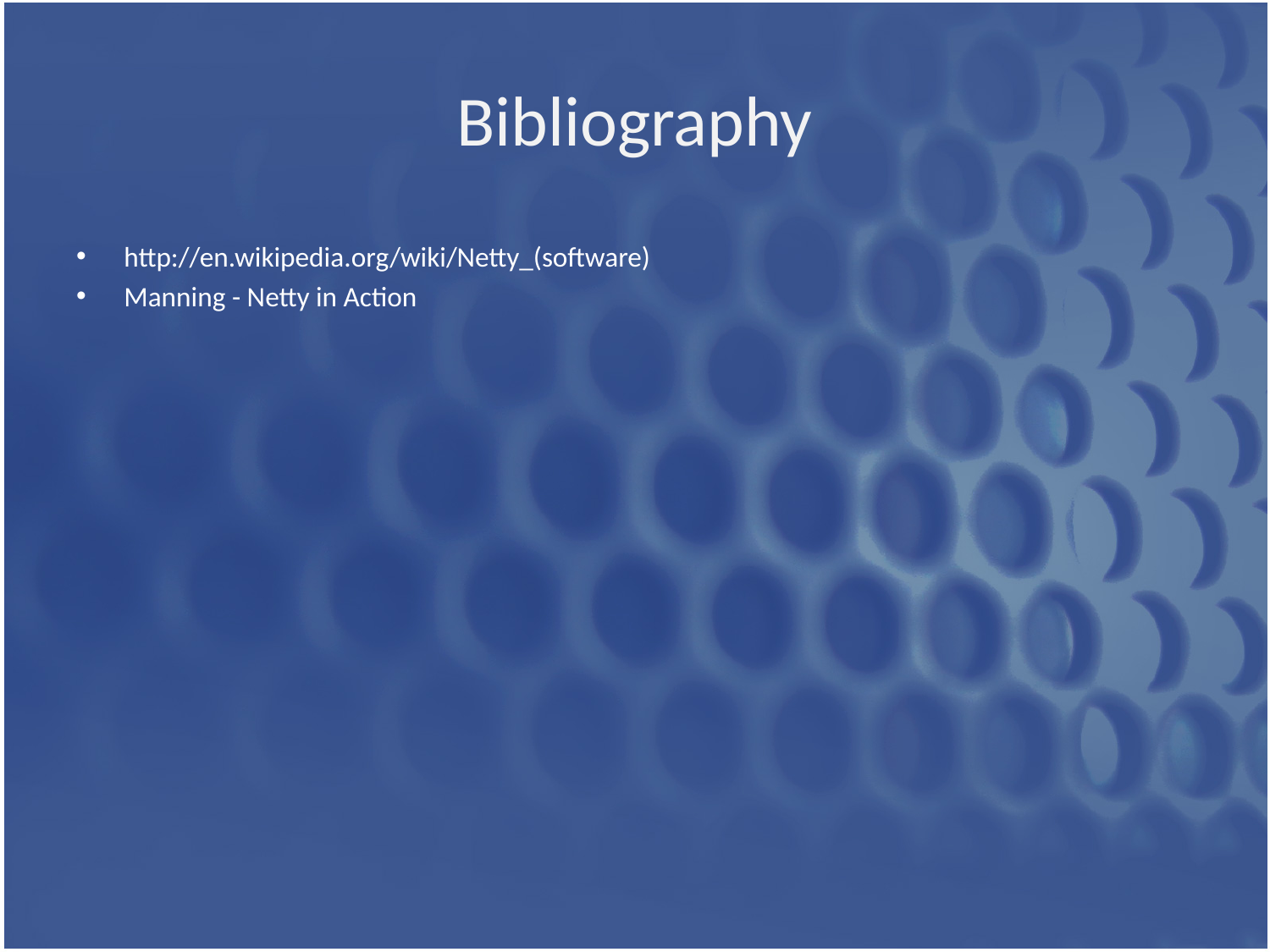

# Bibliography
http://en.wikipedia.org/wiki/Netty_(software)
Manning - Netty in Action